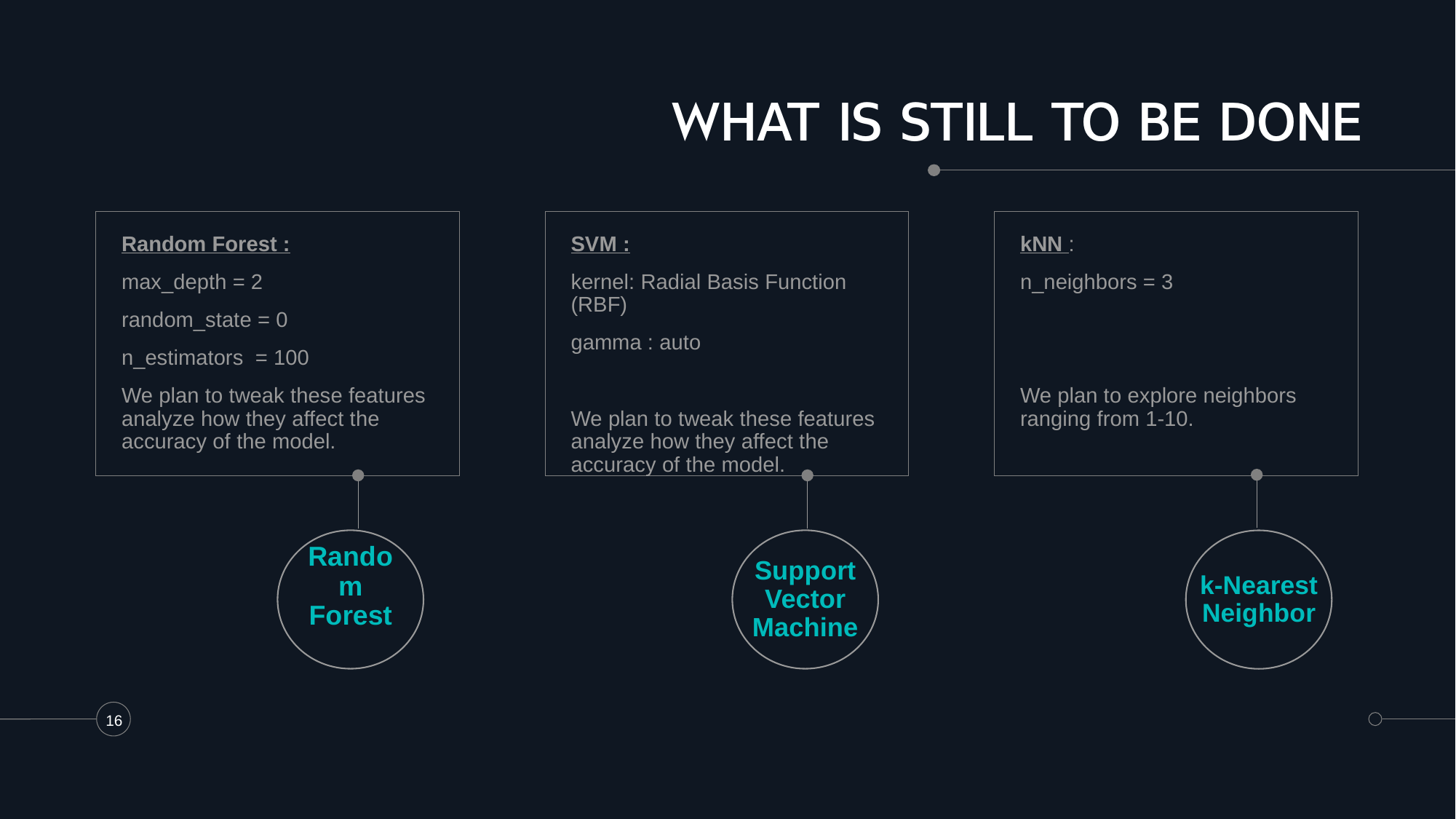

# WHAT IS STILL TO BE DONE
Random Forest :
max_depth = 2
random_state = 0
n_estimators  = 100
We plan to tweak these features analyze how they affect the accuracy of the model.
SVM :
kernel: Radial Basis Function (RBF)
gamma : auto

We plan to tweak these features analyze how they affect the accuracy of the model.

kNN :
n_neighbors = 3

We plan to explore neighbors ranging from 1-10.

Support Vector Machine
k-Nearest Neighbor
Random Forest
16